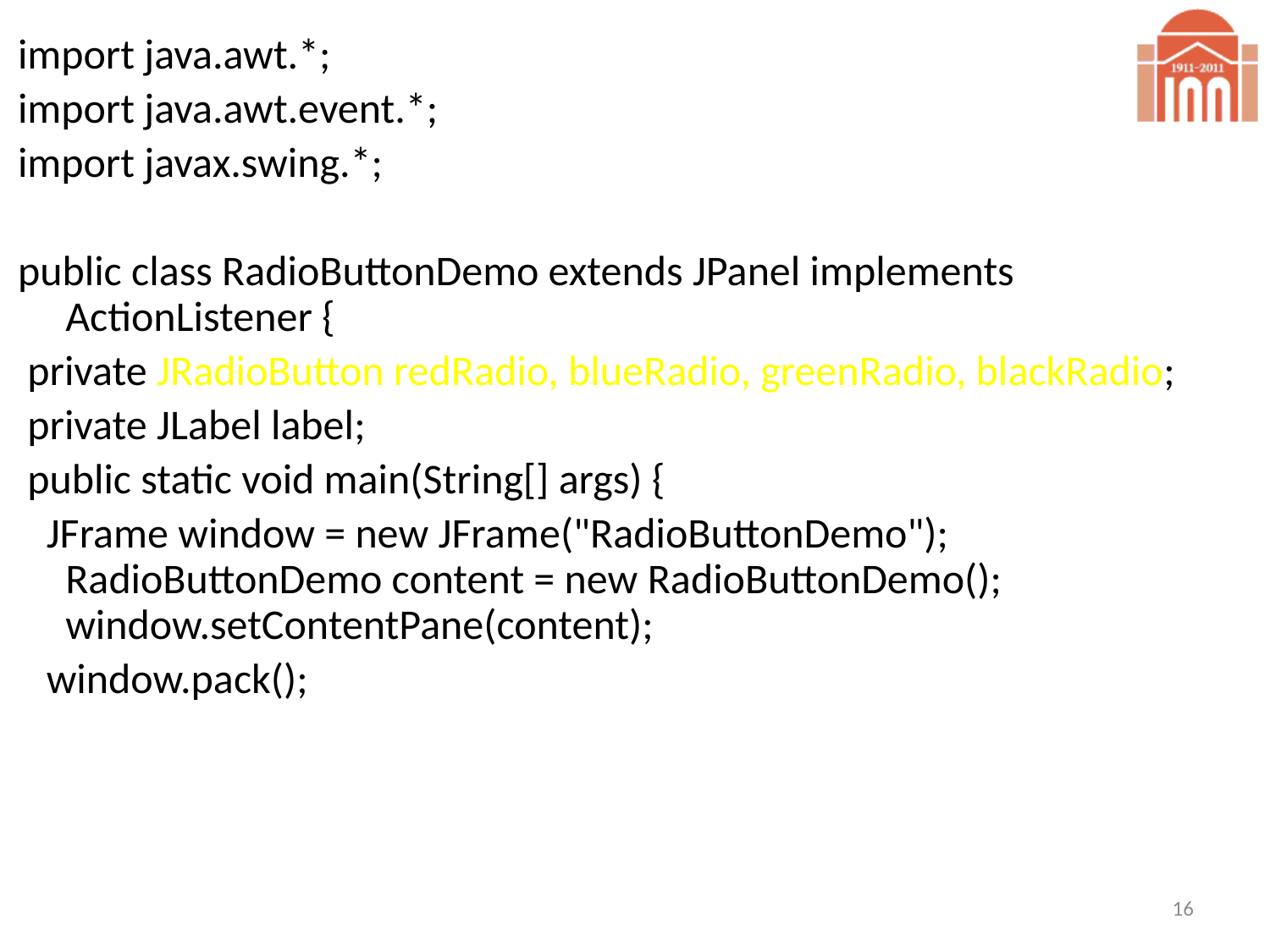

import java.awt.*;
import java.awt.event.*;
import javax.swing.*;

public class RadioButtonDemo extends JPanel implements ActionListener {
 private JRadioButton redRadio, blueRadio, greenRadio, blackRadio;
 private JLabel label;
 public static void main(String[] args) {
   JFrame window = new JFrame("RadioButtonDemo");      RadioButtonDemo content = new RadioButtonDemo();      window.setContentPane(content);
   window.pack();
16